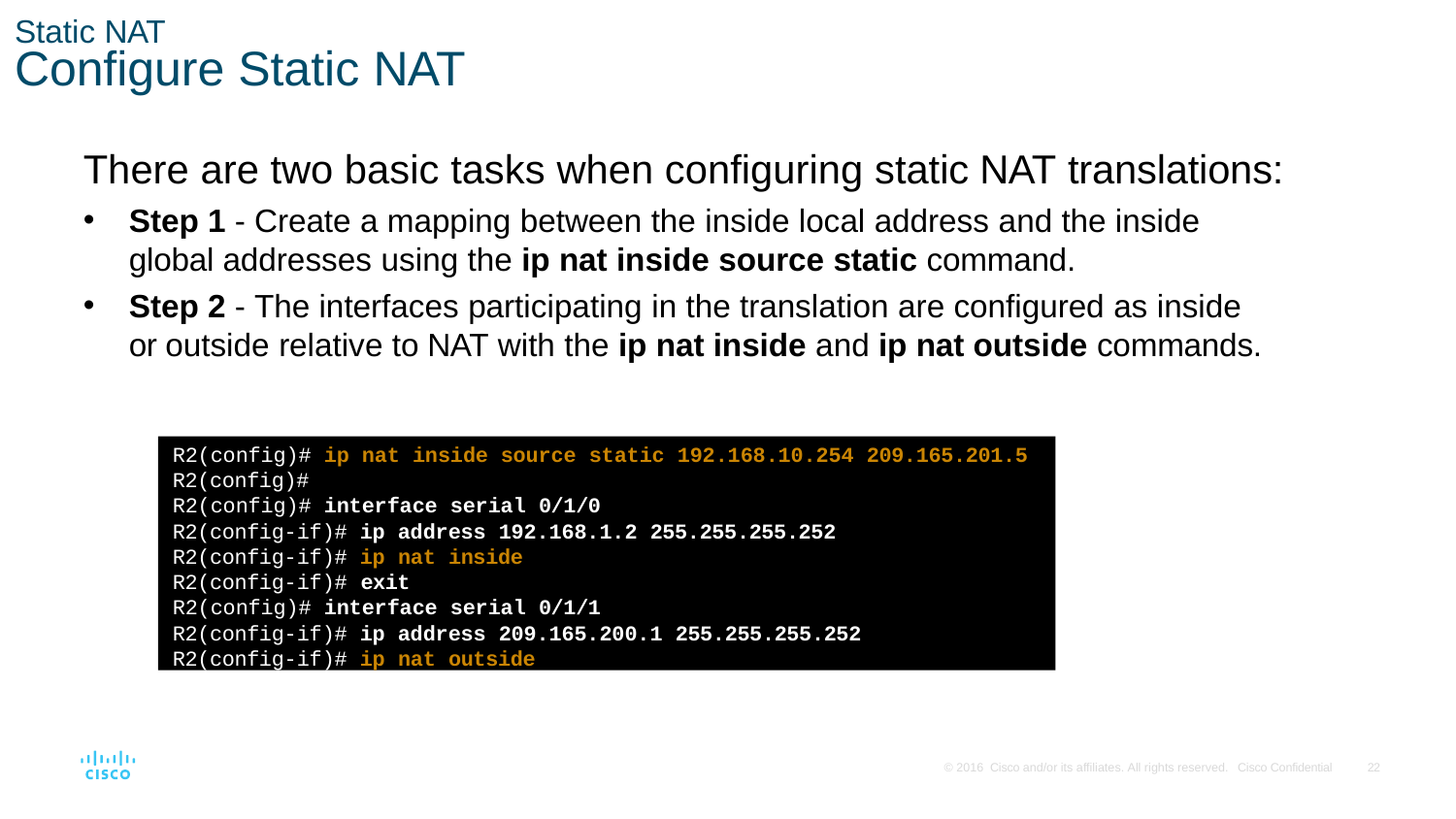

Static NAT
# Configure Static NAT
There are two basic tasks when configuring static NAT translations:
Step 1 - Create a mapping between the inside local address and the inside global addresses using the ip nat inside source static command.
Step 2 - The interfaces participating in the translation are configured as inside or outside relative to NAT with the ip nat inside and ip nat outside commands.
R2(config)# ip nat inside source static 192.168.10.254 209.165.201.5
R2(config)#
R2(config)# interface serial 0/1/0
R2(config-if)# ip address 192.168.1.2 255.255.255.252
R2(config-if)# ip nat inside
R2(config-if)# exit
R2(config)# interface serial 0/1/1
R2(config-if)# ip address 209.165.200.1 255.255.255.252
R2(config-if)# ip nat outside
© 2016 Cisco and/or its affiliates. All rights reserved. Cisco Confidential
22